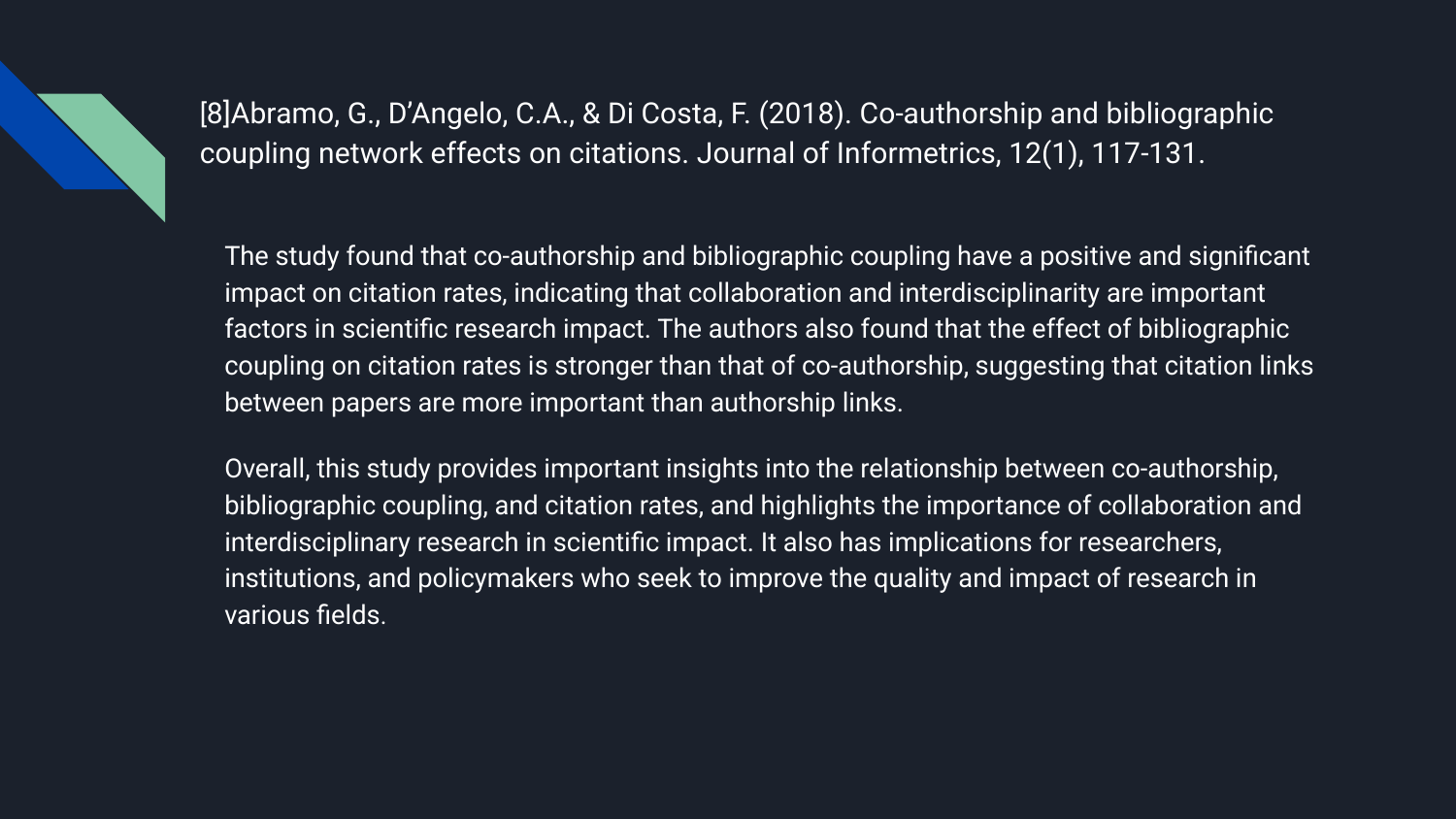

# [8]Abramo, G., D’Angelo, C.A., & Di Costa, F. (2018). Co-authorship and bibliographic coupling network effects on citations. Journal of Informetrics, 12(1), 117-131.

The study found that co-authorship and bibliographic coupling have a positive and significant impact on citation rates, indicating that collaboration and interdisciplinarity are important factors in scientific research impact. The authors also found that the effect of bibliographic coupling on citation rates is stronger than that of co-authorship, suggesting that citation links between papers are more important than authorship links.
Overall, this study provides important insights into the relationship between co-authorship, bibliographic coupling, and citation rates, and highlights the importance of collaboration and interdisciplinary research in scientific impact. It also has implications for researchers, institutions, and policymakers who seek to improve the quality and impact of research in various fields.